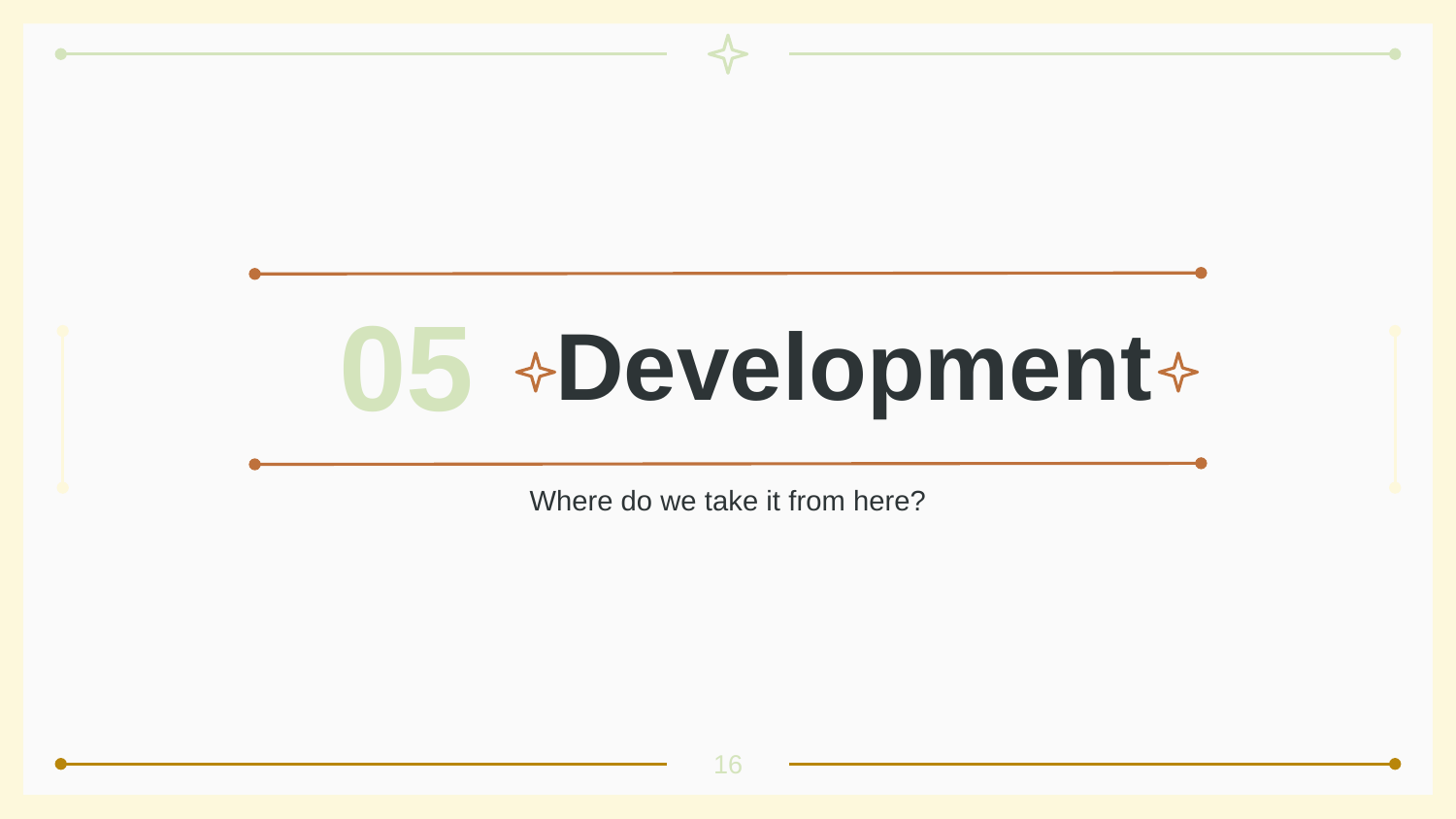

05
# Development

Where do we take it from here?
16